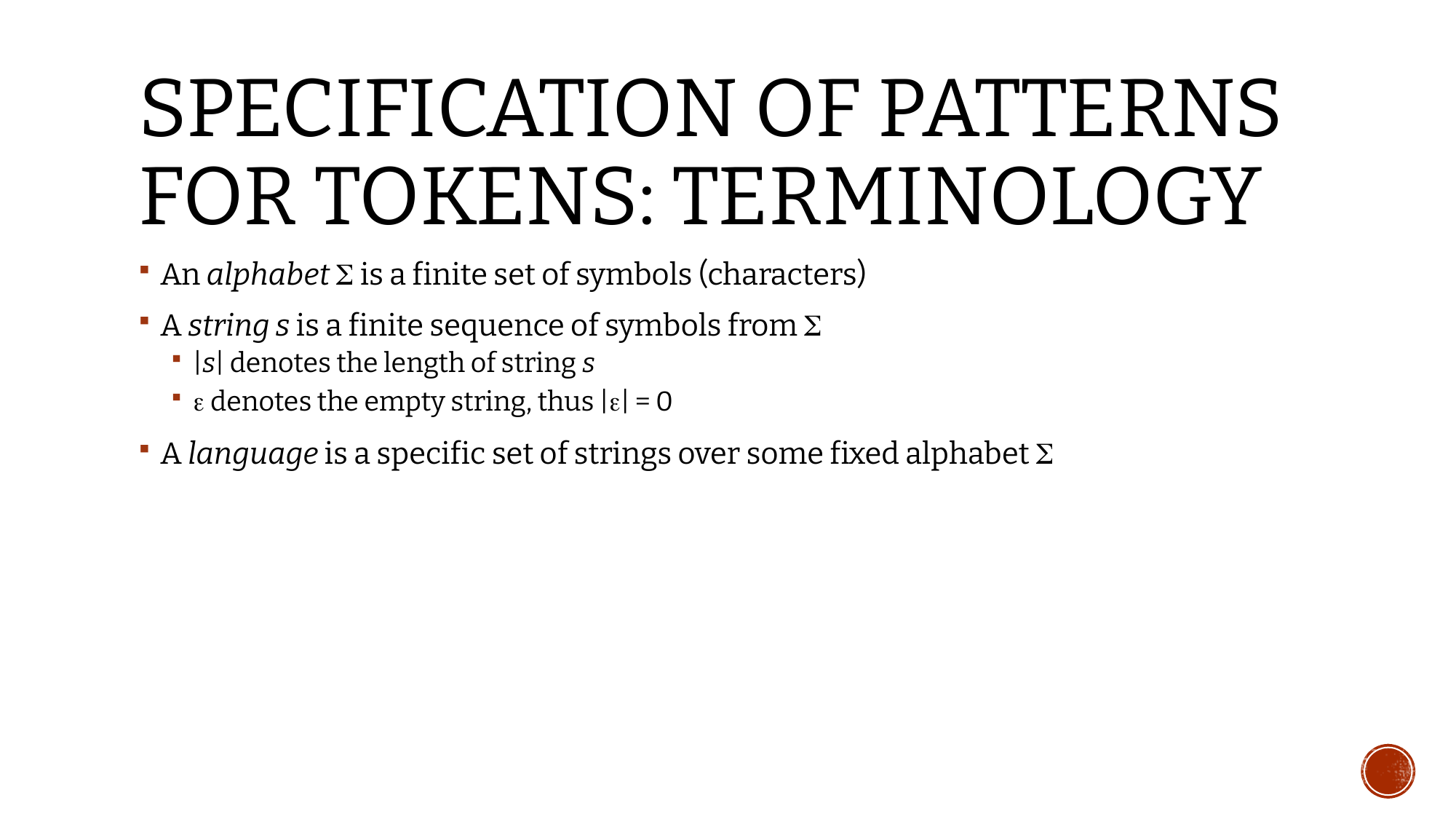

# Specification of Patterns for Tokens: Terminology
An alphabet Σ is a finite set of symbols (characters)
A string s is a finite sequence of symbols from Σ
|s| denotes the length of string s
ε denotes the empty string, thus |ε| = 0
A language is a specific set of strings over some fixed alphabet Σ